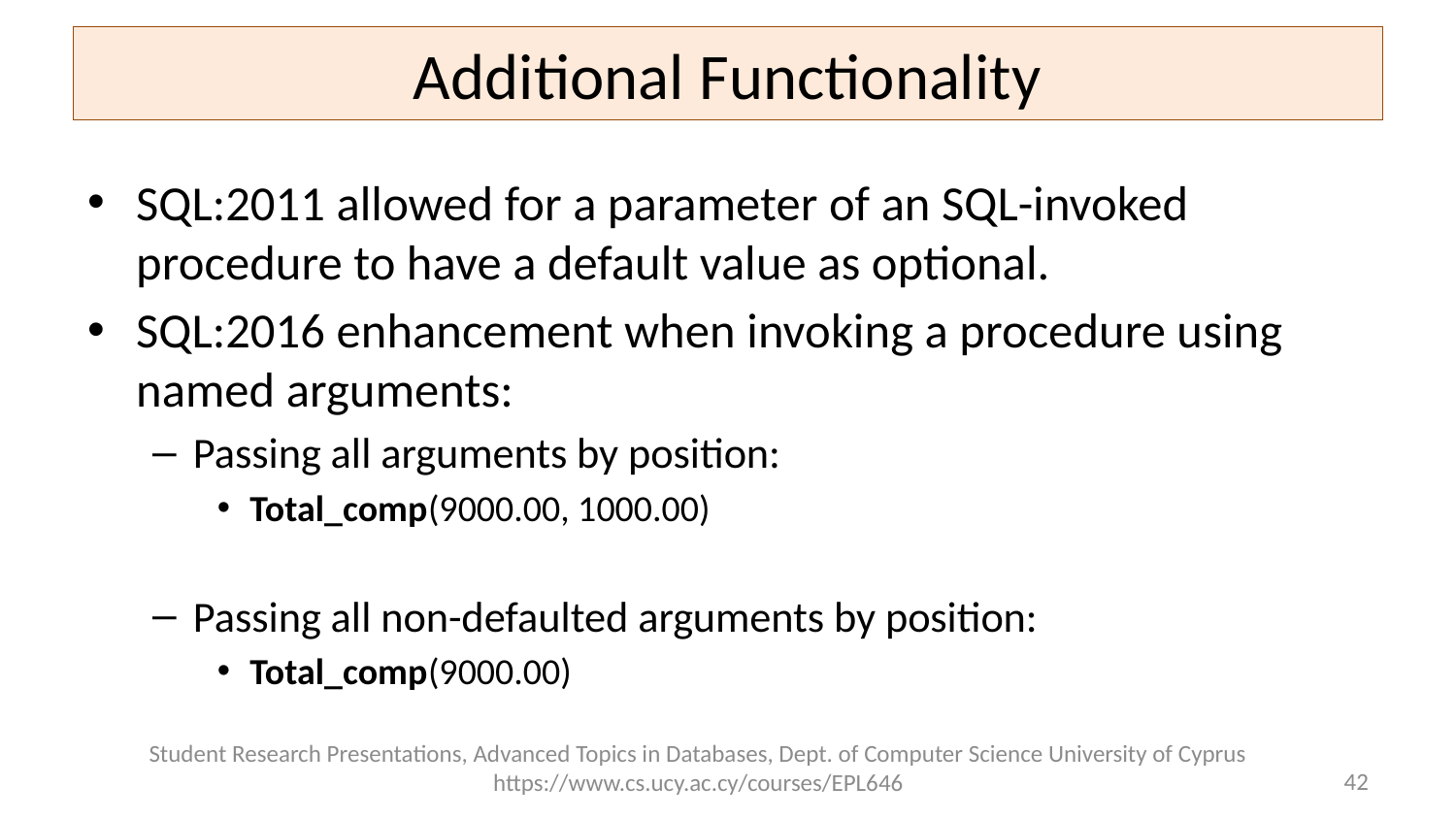

# Additional Functionality
SQL:2011 allowed for a parameter of an SQL-invoked procedure to have a default value as optional.
SQL:2016 enhancement when invoking a procedure using named arguments:
Passing all arguments by position:
Total_comp(9000.00, 1000.00)

Passing all non-defaulted arguments by position:
Total_comp(9000.00)
Student Research Presentations, Advanced Topics in Databases, Dept. of Computer Science University of Cyprus https://www.cs.ucy.ac.cy/courses/EPL646
42